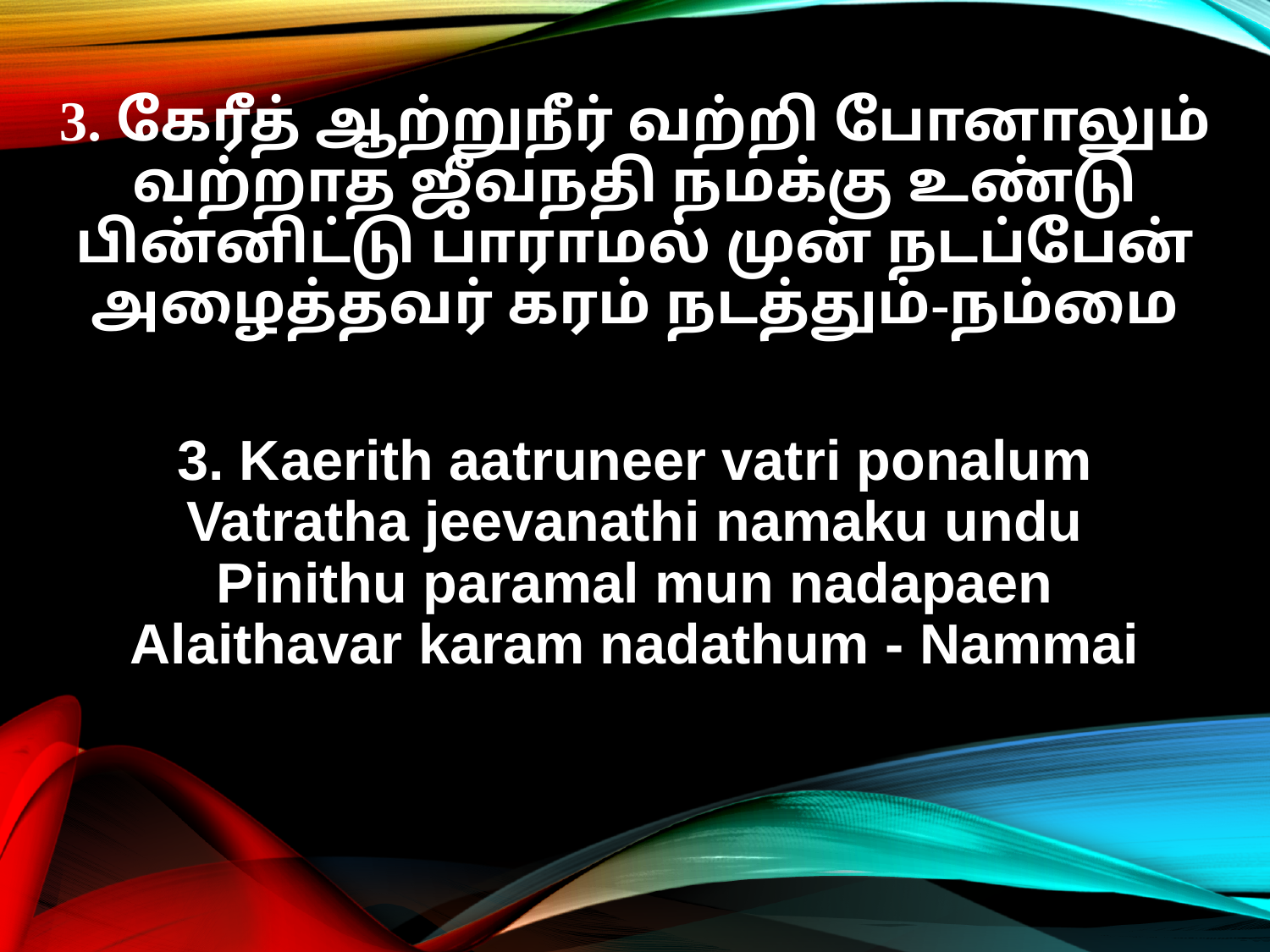

3. கேரீத் ஆற்றுநீர் வற்றி போனாலும்
வற்றாத ஜீவநதி நமக்கு உண்டு
பின்னிட்டு பாராமல் முன் நடப்பேன்
அழைத்தவர் கரம் நடத்தும்-நம்மை

3. Kaerith aatruneer vatri ponalum
Vatratha jeevanathi namaku undu
Pinithu paramal mun nadapaen
Alaithavar karam nadathum - Nammai